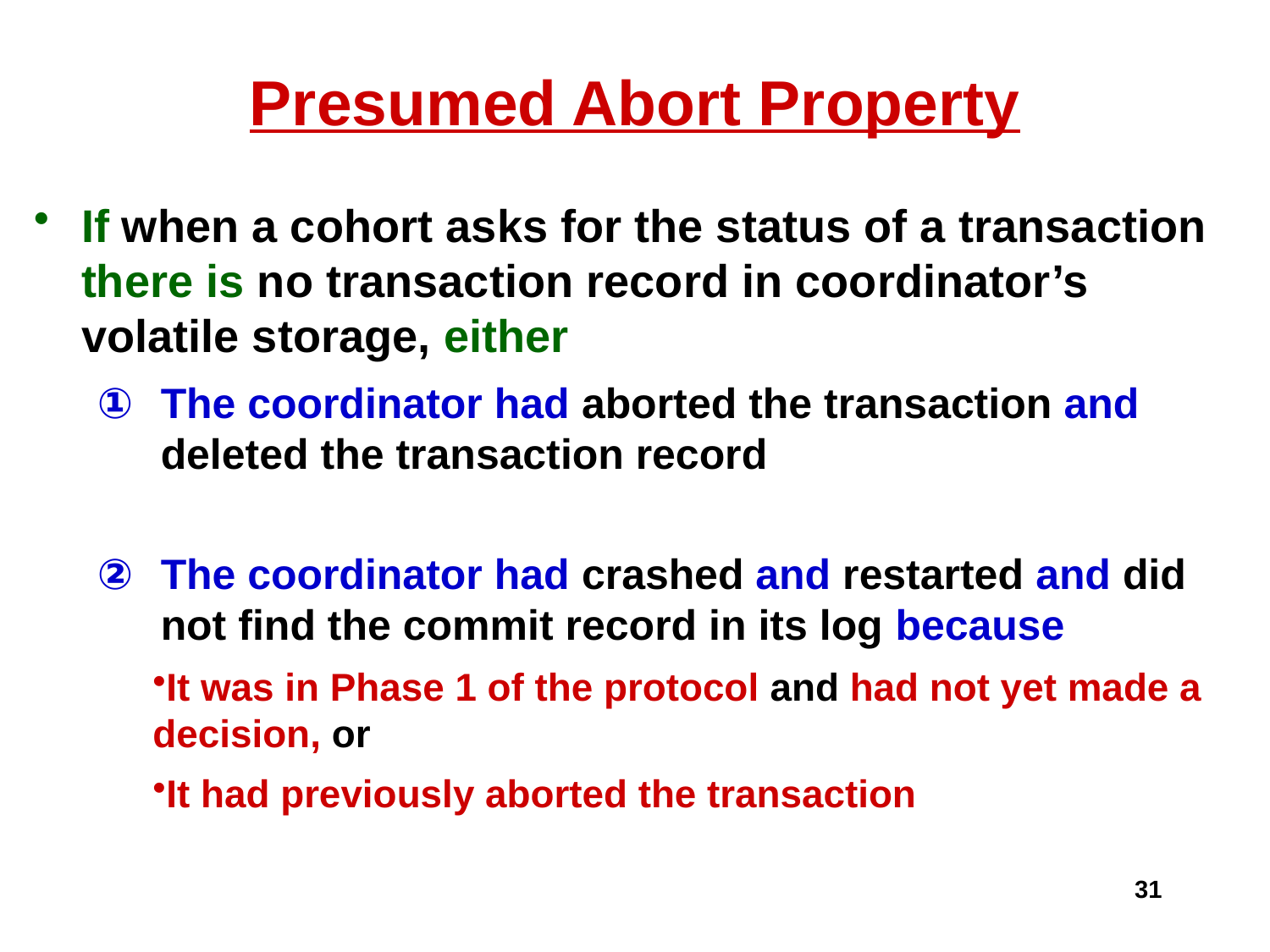

# Presumed Abort Property
If when a cohort asks for the status of a transaction there is no transaction record in coordinator’s volatile storage, either
The coordinator had aborted the transaction and deleted the transaction record

The coordinator had crashed and restarted and did not find the commit record in its log because
It was in Phase 1 of the protocol and had not yet made a decision, or
It had previously aborted the transaction
31